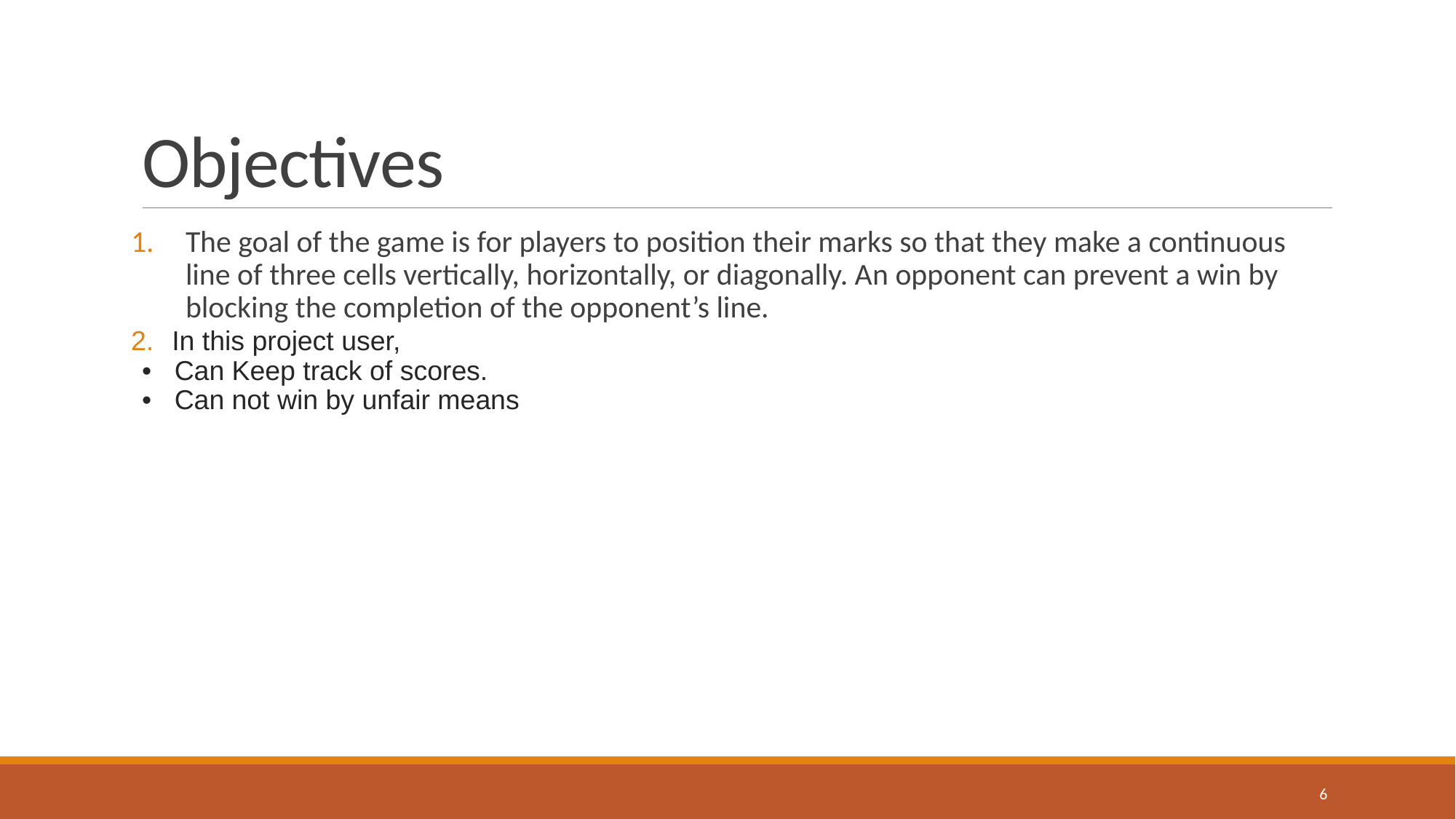

# Objectives
The goal of the game is for players to position their marks so that they make a continuous line of three cells vertically, horizontally, or diagonally. An opponent can prevent a win by blocking the completion of the opponent’s line.
In this project user,
•   Can Keep track of scores.
•   Can not win by unfair means

6